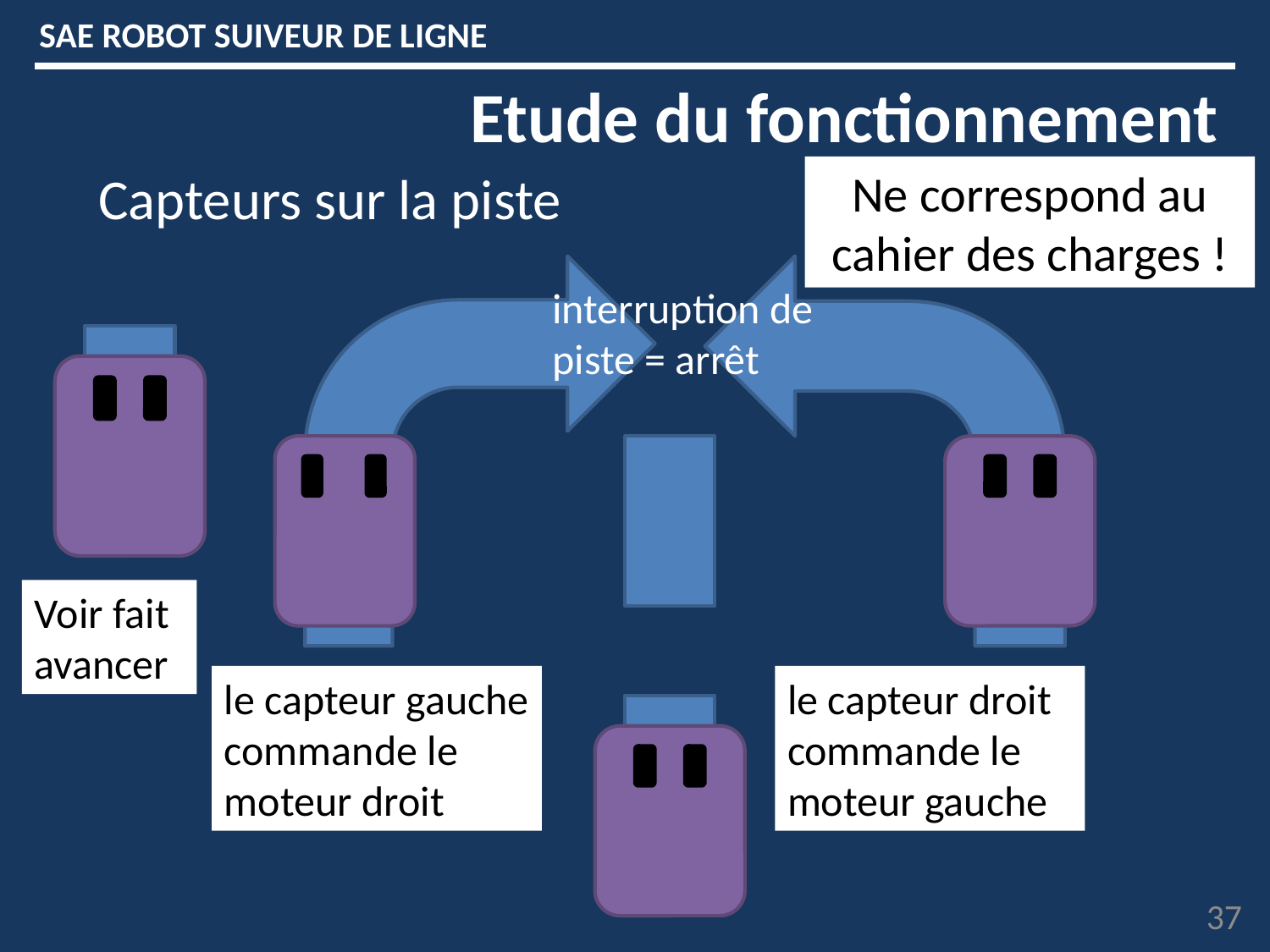

SAE ROBOT SUIVEUR DE LIGNE
Etude du fonctionnement
Capteurs sur la piste
Ne correspond au cahier des charges !

interruption de piste = arrêt

Voir fait avancer
le capteur gauche commande le moteur droit
le capteur droit commande le moteur gauche

37